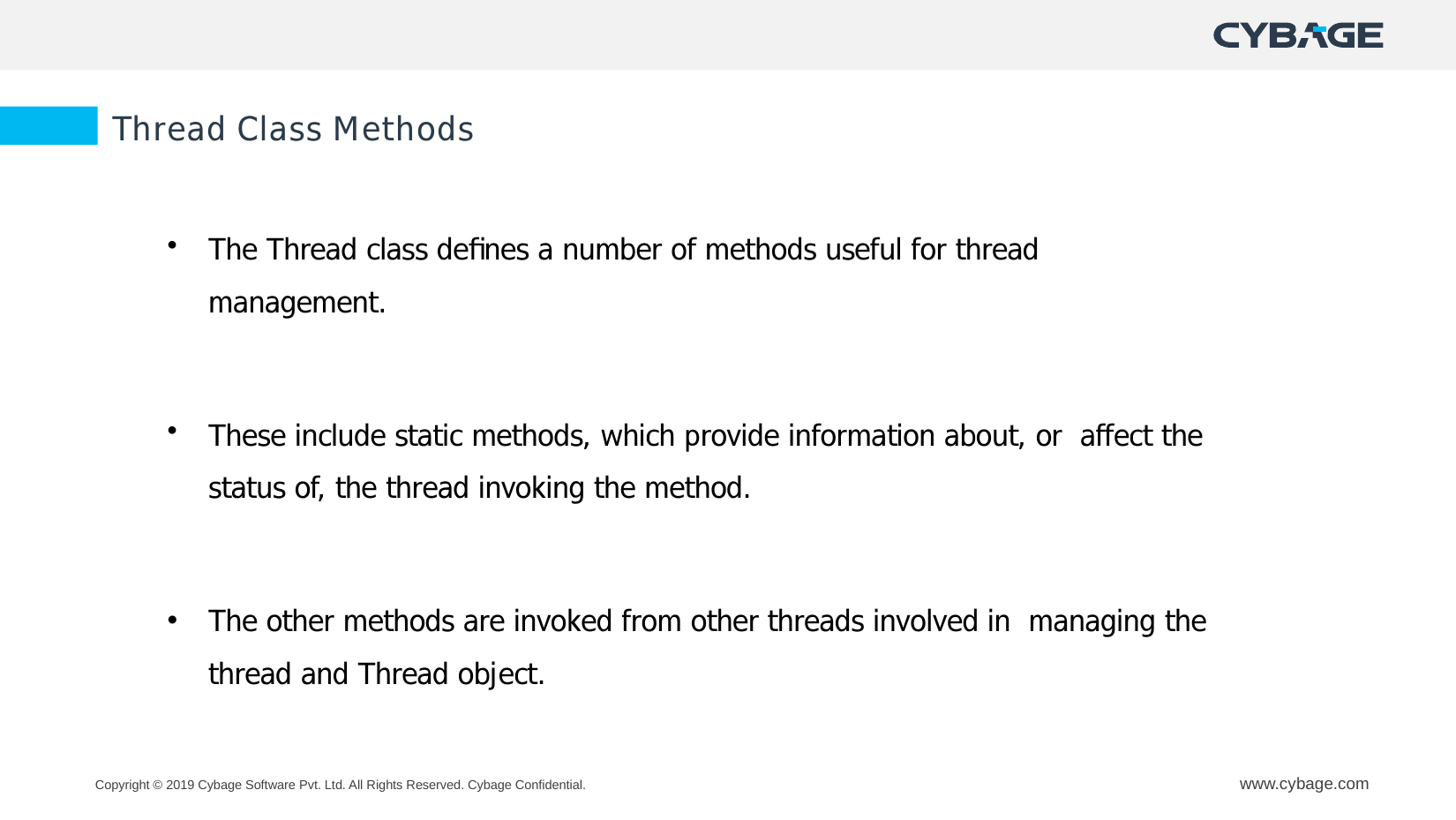

Thread Class Methods

The Thread class defines a number of methods useful for thread
management.

These include static methods, which provide information about, or  affect the status of, the thread invoking the method.

The other methods are invoked from other threads involved in  managing the thread and Thread object.